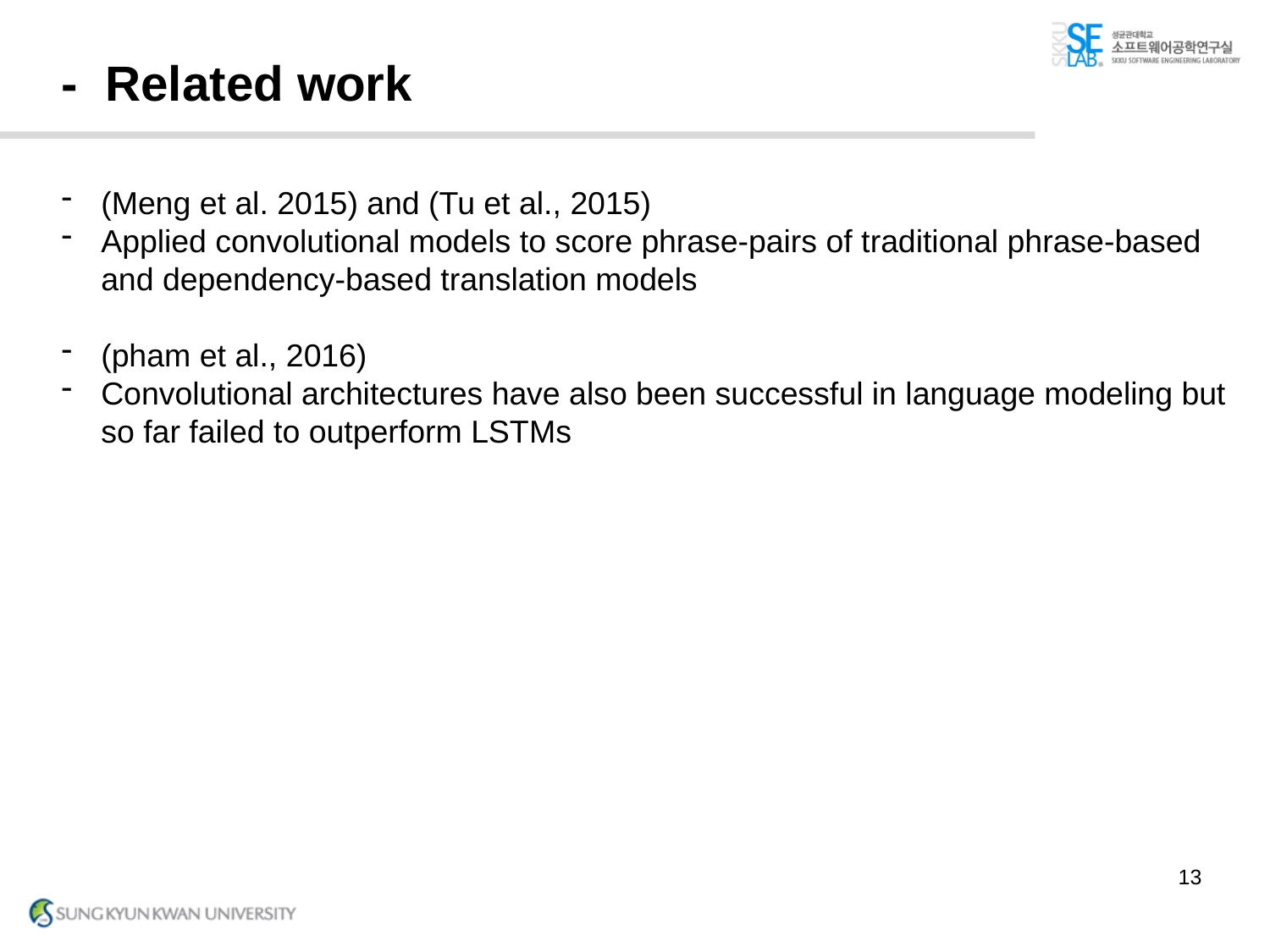

# -  Related work
(Meng et al. 2015) and (Tu et al., 2015)
Applied convolutional models to score phrase-pairs of traditional phrase-based and dependency-based translation models

(pham et al., 2016)
Convolutional architectures have also been successful in language modeling but so far failed to outperform LSTMs

13